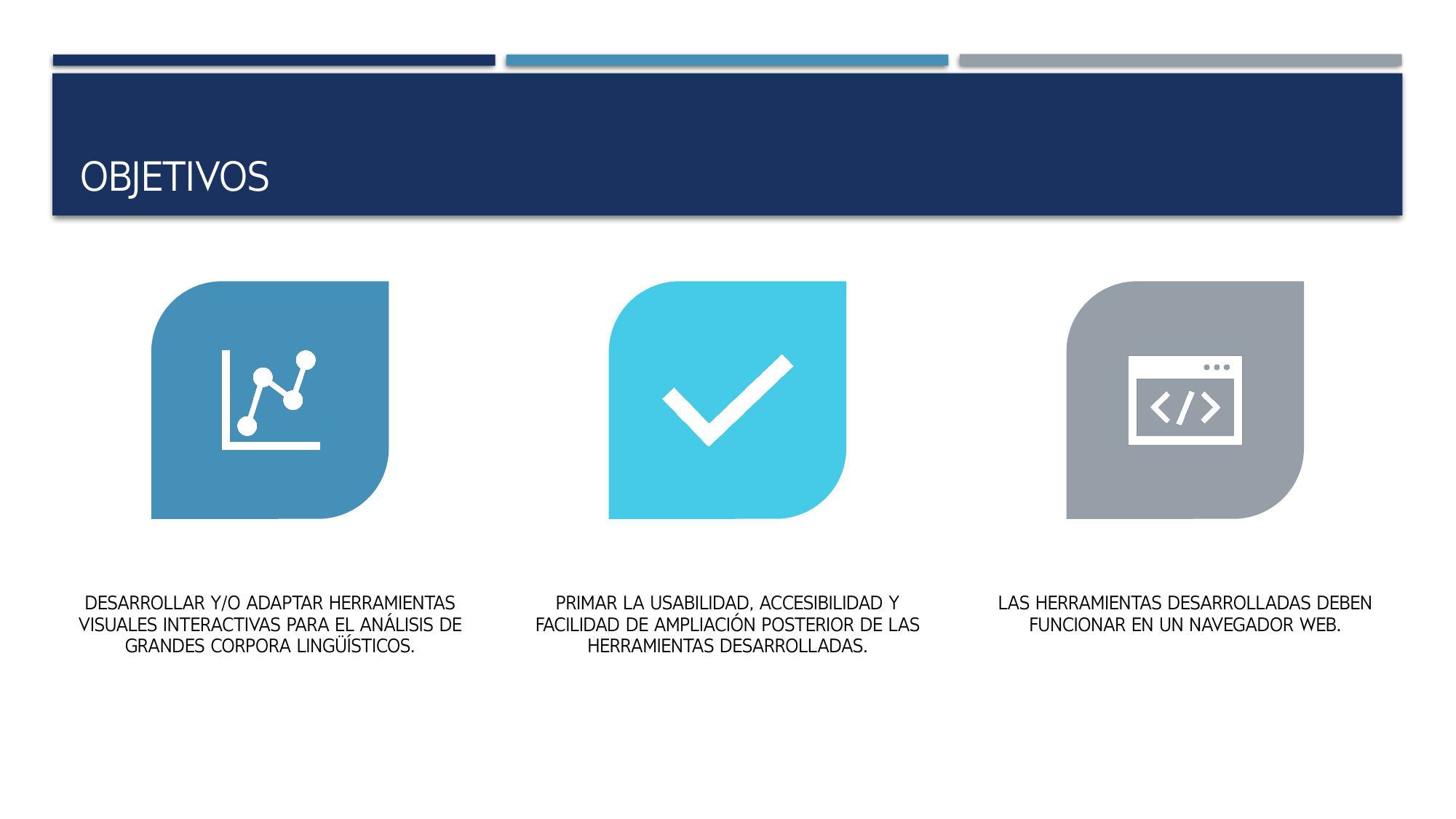

# Objetivos
Desarrollar y/o adaptar herramientas visuales interactivas para el análisis de grandes corpora lingüísticos.
Primar la usabilidad, accesibilidad y facilidad de ampliación posterior de las herramientas desarrolladas.
Las herramientas desarrolladas deben funcionar en un navegador web.